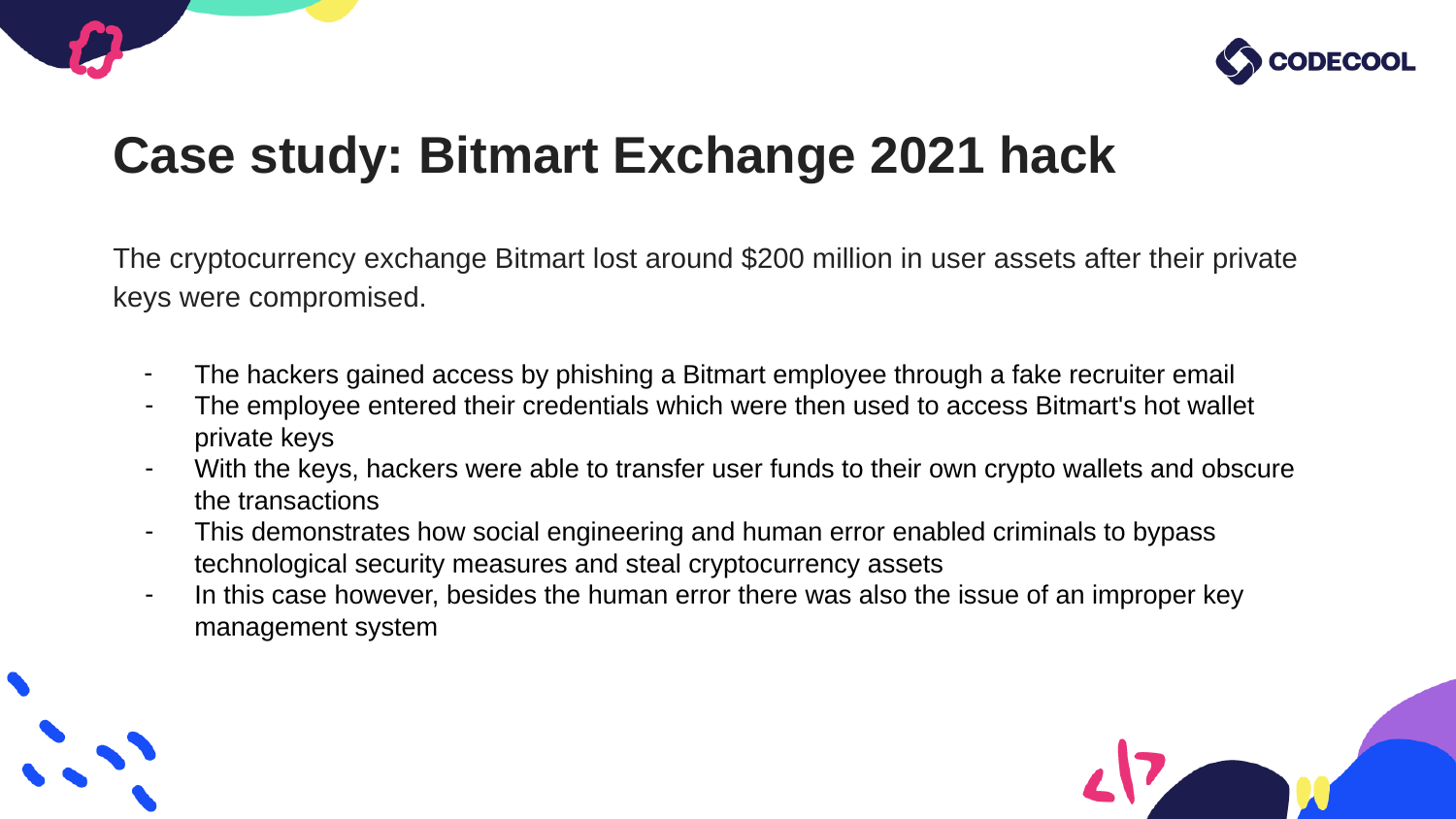

# Case study: Bitmart Exchange 2021 hack
The cryptocurrency exchange Bitmart lost around $200 million in user assets after their private keys were compromised.
The hackers gained access by phishing a Bitmart employee through a fake recruiter email
The employee entered their credentials which were then used to access Bitmart's hot wallet private keys
With the keys, hackers were able to transfer user funds to their own crypto wallets and obscure the transactions
This demonstrates how social engineering and human error enabled criminals to bypass technological security measures and steal cryptocurrency assets
In this case however, besides the human error there was also the issue of an improper key management system